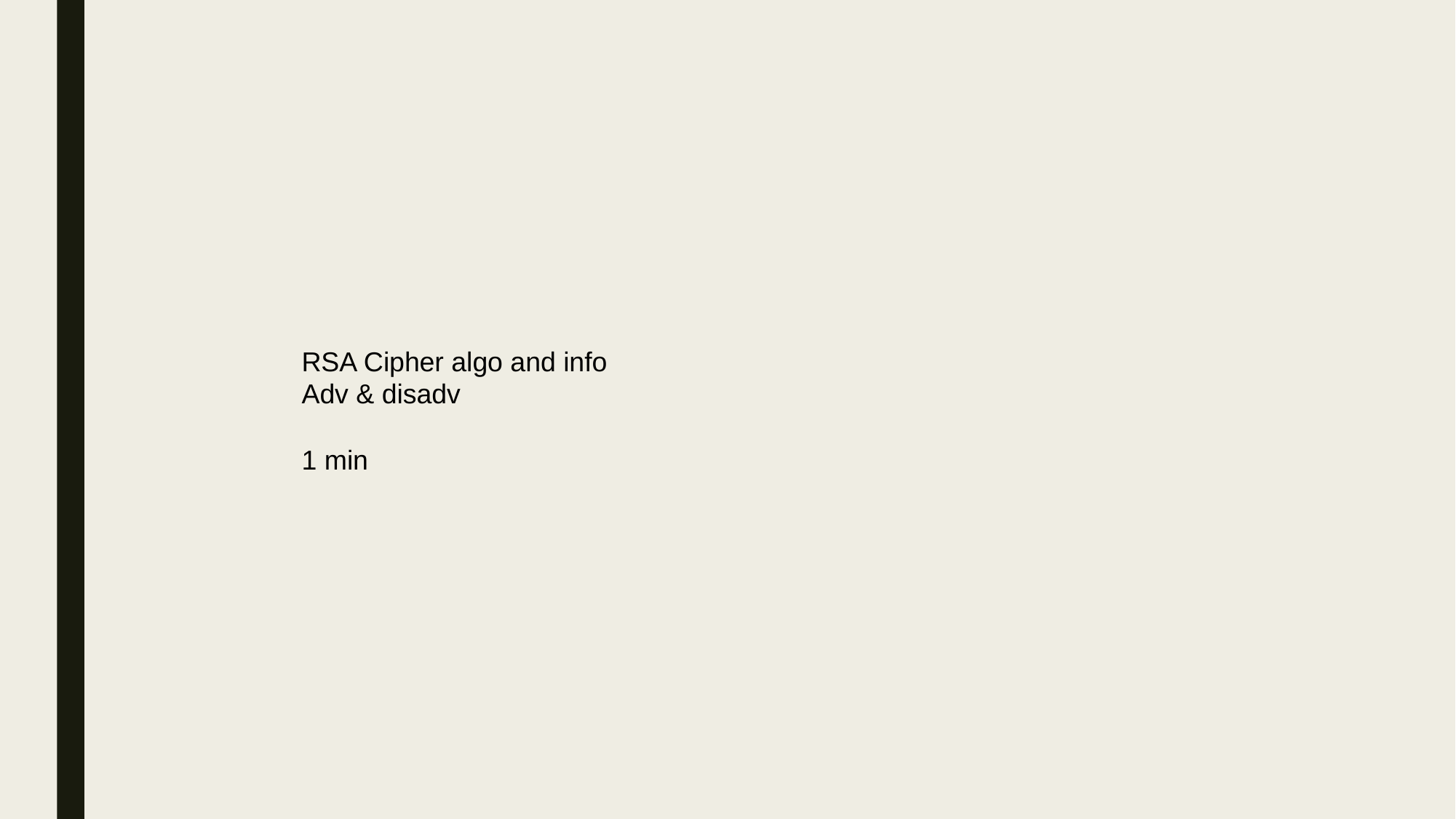

RSA Cipher algo and info
Adv & disadv

1 min